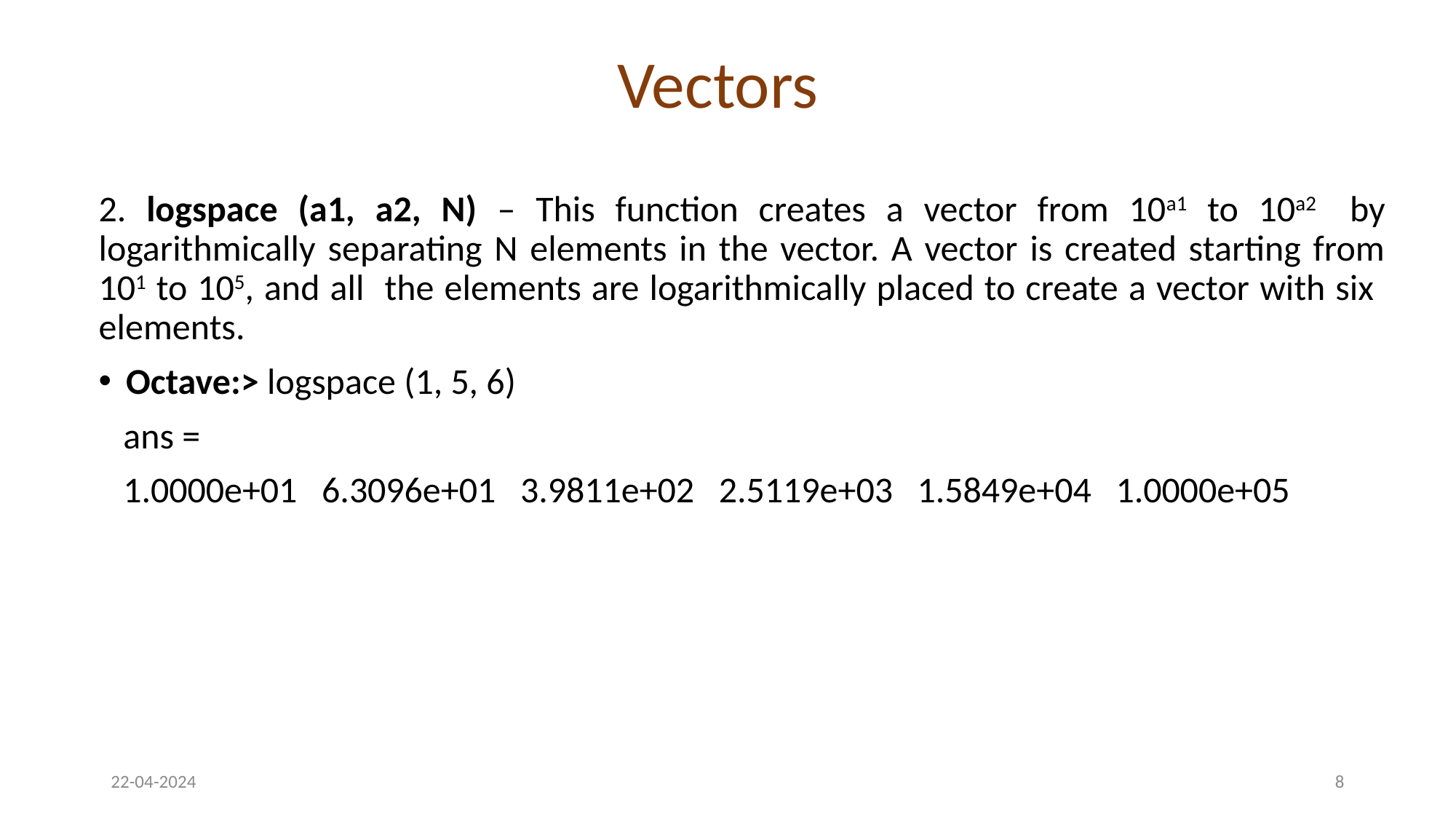

# Vectors
2. logspace (a1, a2, N) – This function creates a vector from 10a1 to 10a2  by logarithmically separating N elements in the vector. A vector is created starting from 101 to 105, and all  the elements are logarithmically placed to create a vector with six  elements.
Octave:> logspace (1, 5, 6)
   ans =
   1.0000e+01   6.3096e+01   3.9811e+02   2.5119e+03   1.5849e+04   1.0000e+05

22-04-2024
8